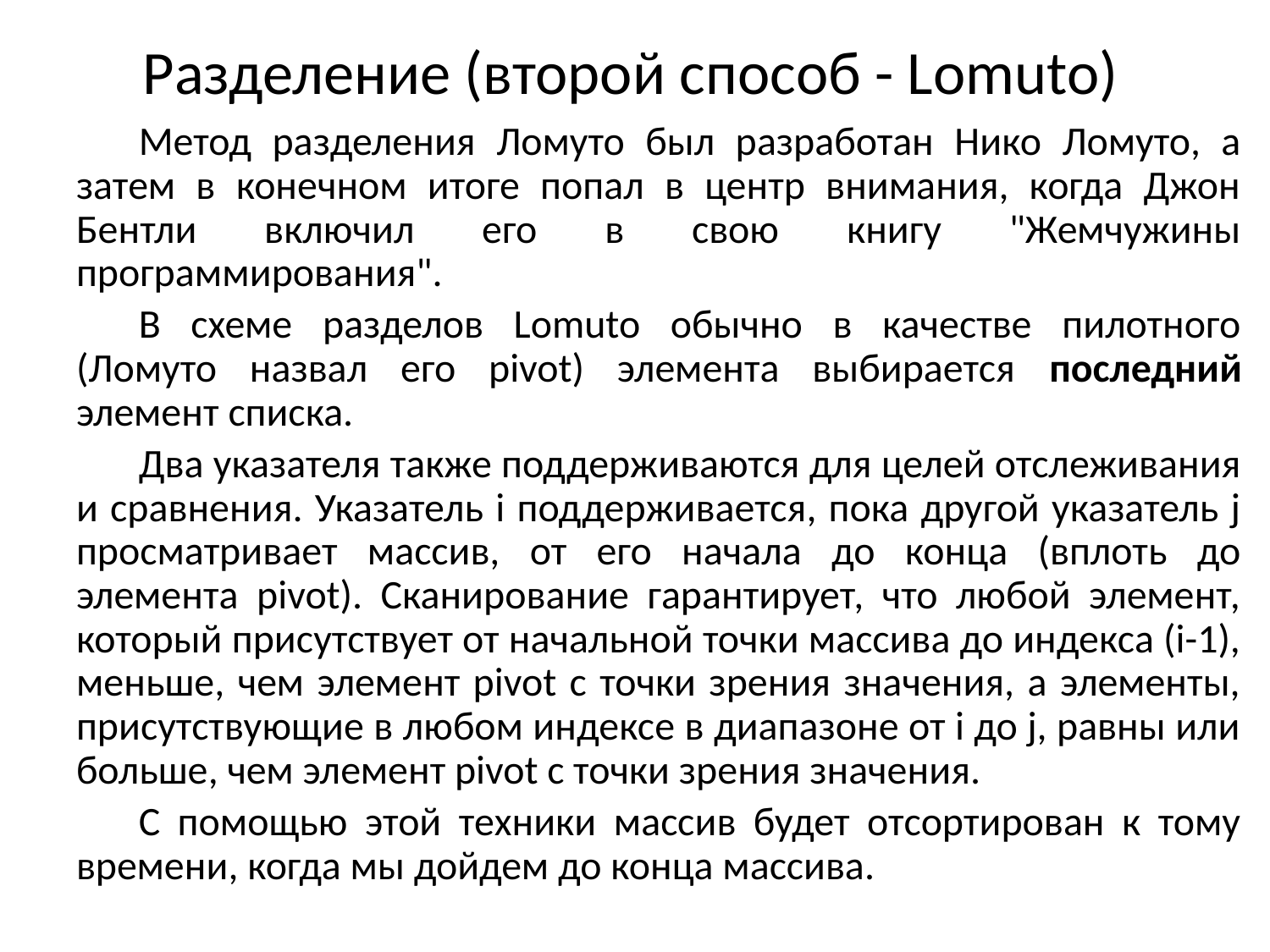

# Разделение (второй способ - Lomuto)
Метод разделения Ломуто был разработан Нико Ломуто, а затем в конечном итоге попал в центр внимания, когда Джон Бентли включил его в свою книгу "Жемчужины программирования".
В схеме разделов Lomuto обычно в качестве пилотного (Ломуто назвал его pivot) элемента выбирается последний элемент списка.
Два указателя также поддерживаются для целей отслеживания и сравнения. Указатель i поддерживается, пока другой указатель j просматривает массив, от его начала до конца (вплоть до элемента pivot). Сканирование гарантирует, что любой элемент, который присутствует от начальной точки массива до индекса (i-1), меньше, чем элемент pivot с точки зрения значения, а элементы, присутствующие в любом индексе в диапазоне от i до j, равны или больше, чем элемент pivot с точки зрения значения.
С помощью этой техники массив будет отсортирован к тому времени, когда мы дойдем до конца массива.